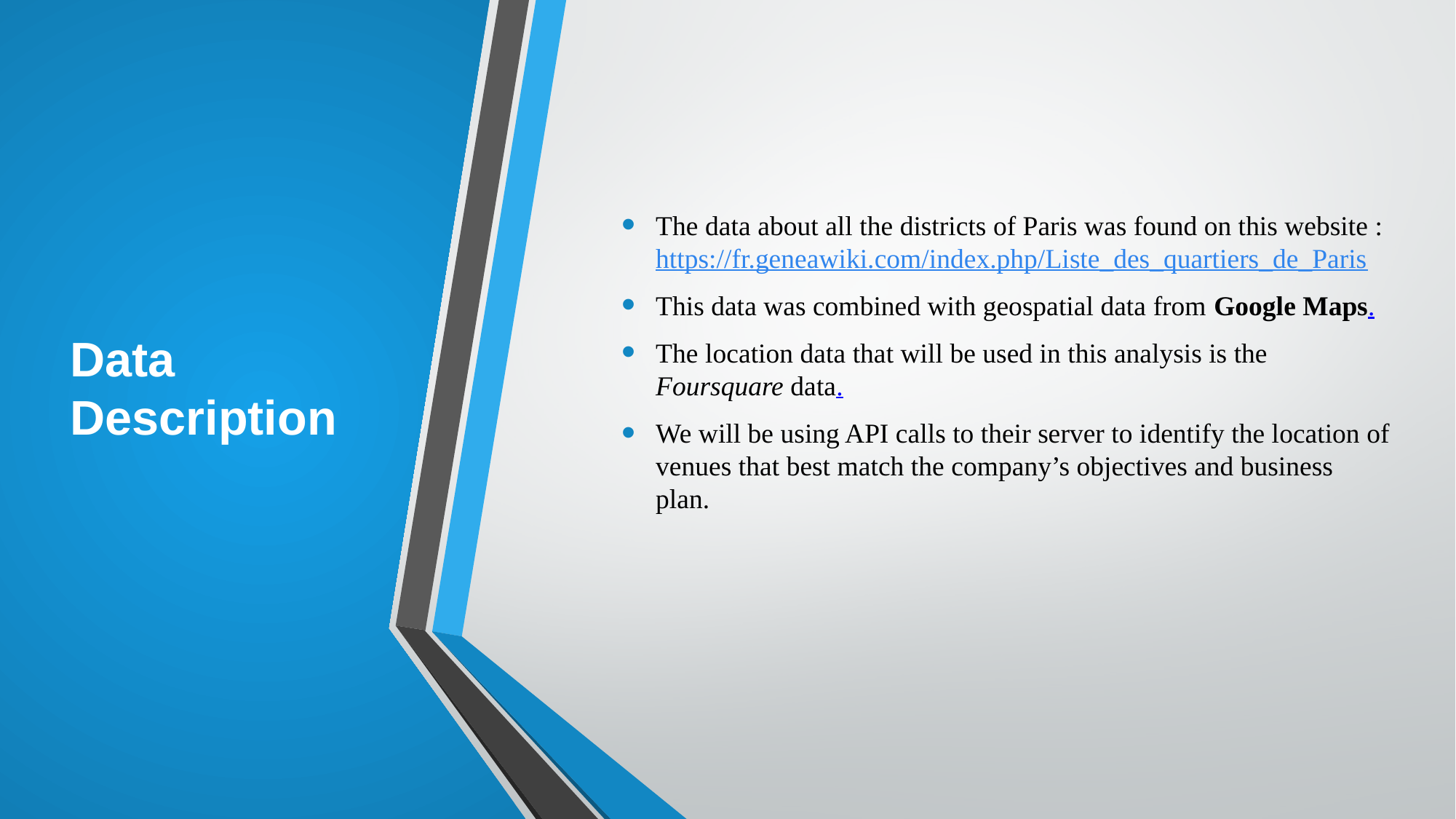

# Data Description
The data about all the districts of Paris was found on this website : https://fr.geneawiki.com/index.php/Liste_des_quartiers_de_Paris
This data was combined with geospatial data from Google Maps.
The location data that will be used in this analysis is the Foursquare data.
We will be using API calls to their server to identify the location of venues that best match the company’s objectives and business plan.